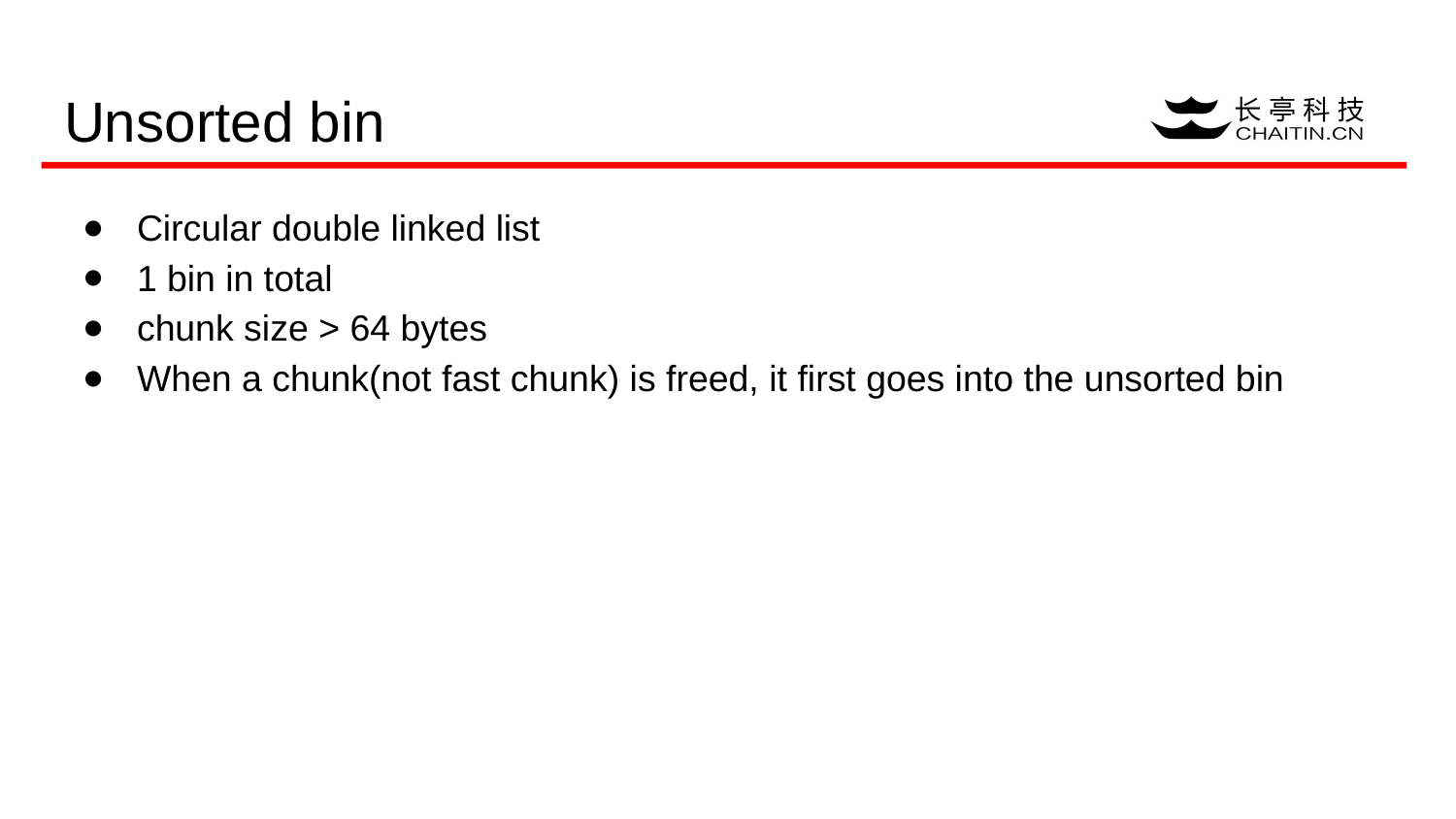

# Unsorted bin
Circular double linked list
1 bin in total
chunk size > 64 bytes
When a chunk(not fast chunk) is freed, it first goes into the unsorted bin